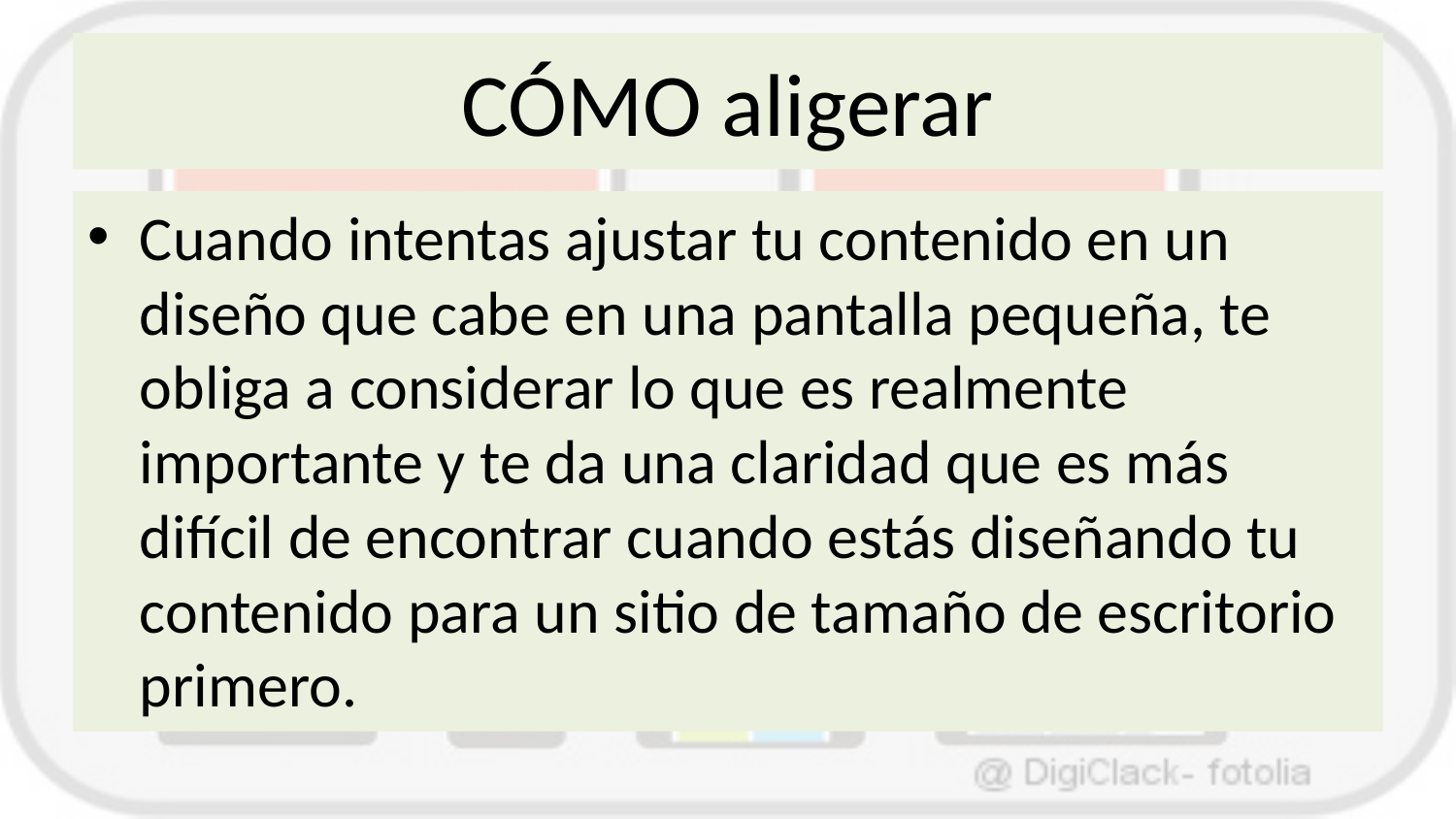

# CÓMO aligerar
Cuando intentas ajustar tu contenido en un diseño que cabe en una pantalla pequeña, te obliga a considerar lo que es realmente importante y te da una claridad que es más difícil de encontrar cuando estás diseñando tu contenido para un sitio de tamaño de escritorio primero.